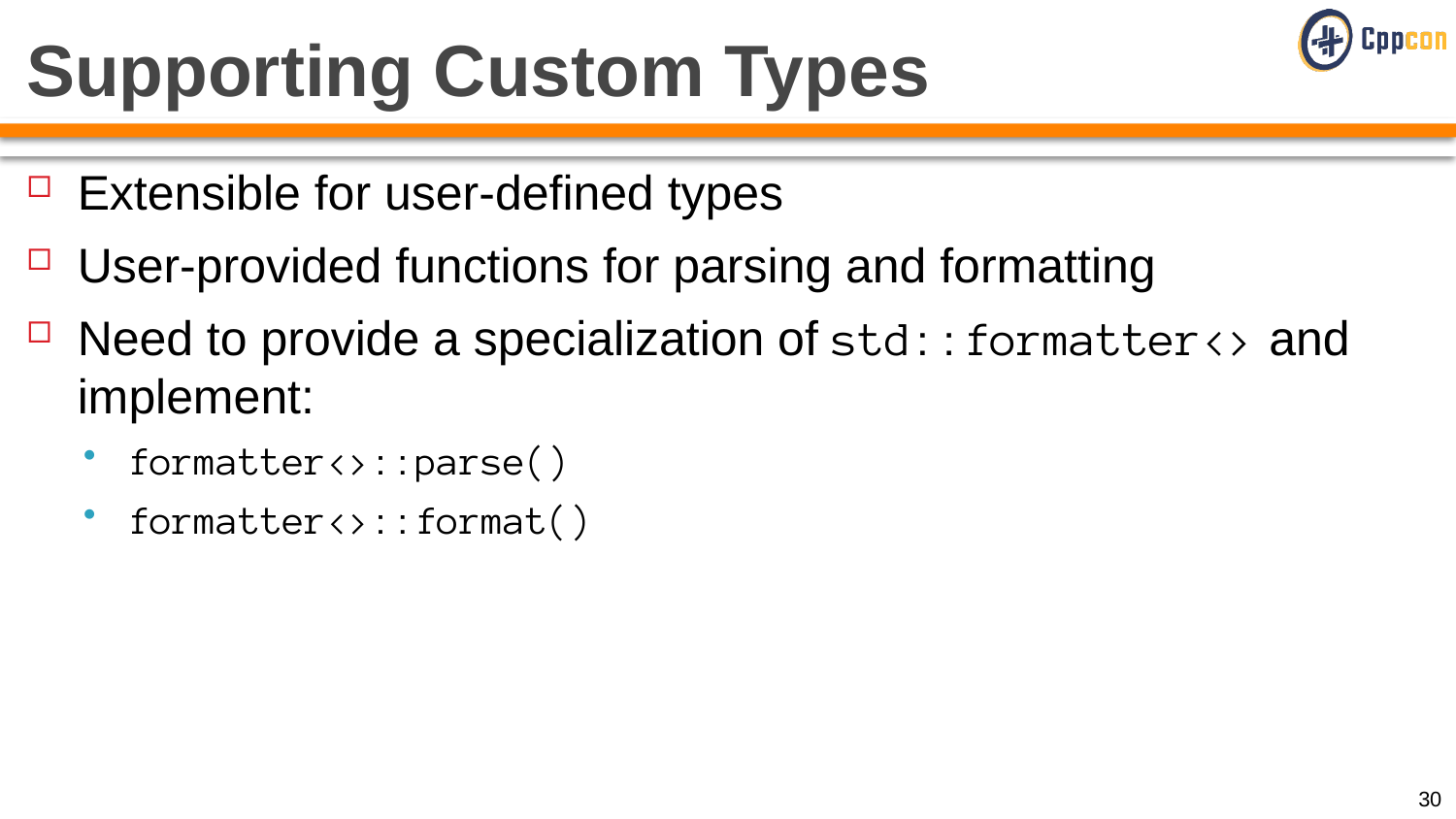

# Supporting Custom Types
Extensible for user-defined types
User-provided functions for parsing and formatting
Need to provide a specialization of std::formatter<> and implement:
formatter<>::parse()
formatter<>::format()